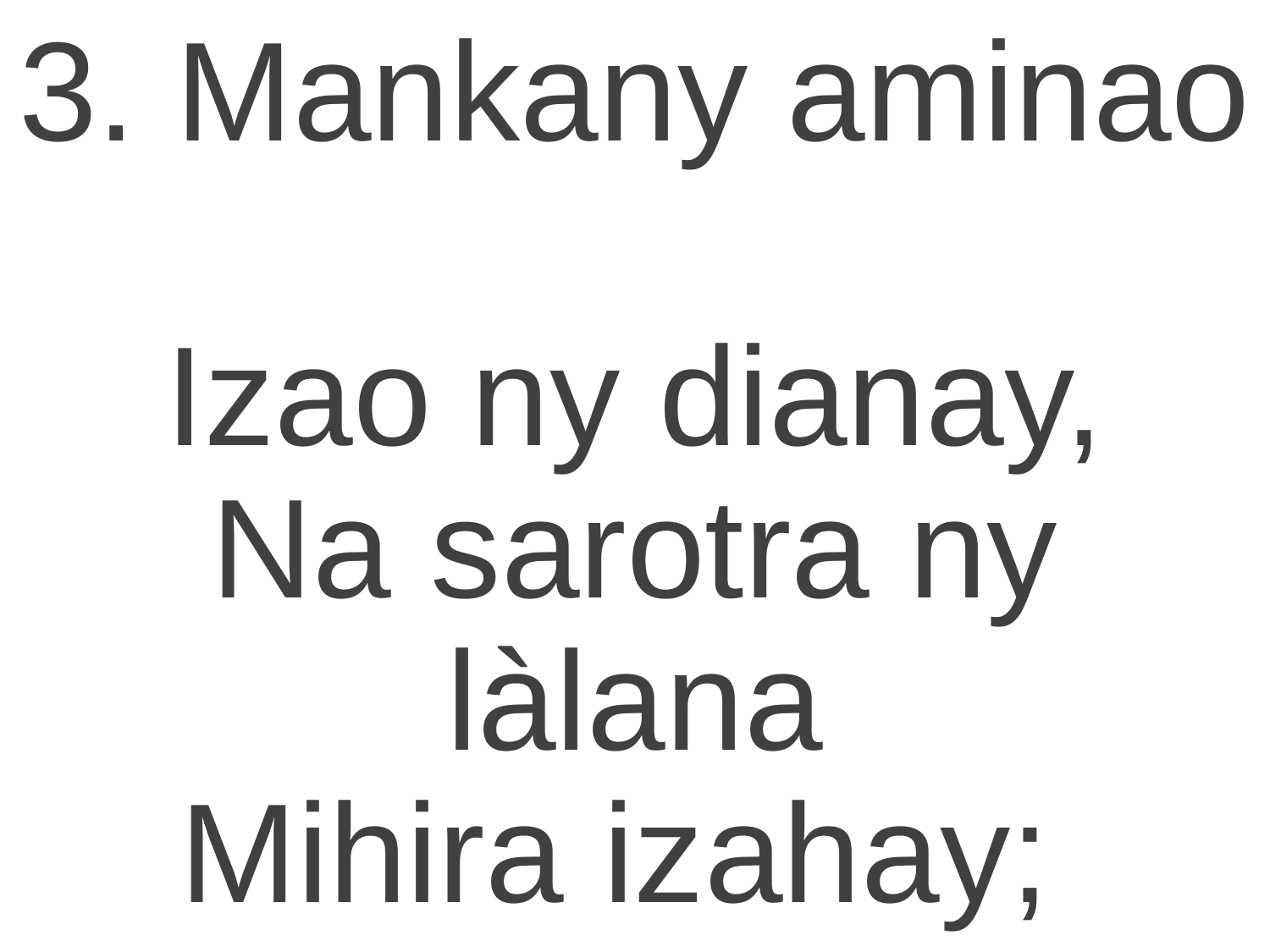

3. Mankany aminao
Izao ny dianay,
Na sarotra ny làlana
Mihira izahay;